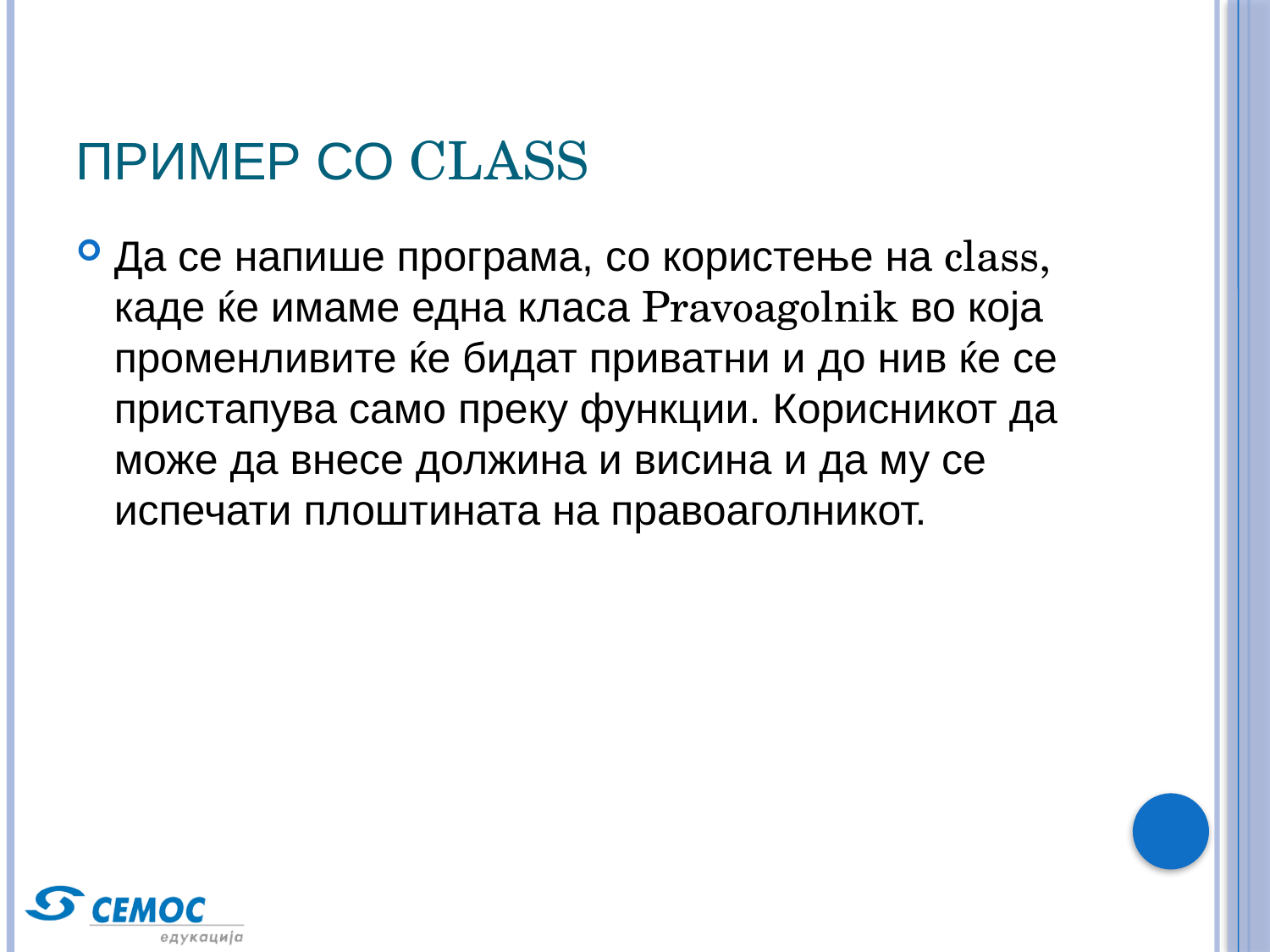

# Пример со class
Да се напише програма, со користење на class, каде ќе имаме една класа Pravoagolnik во која променливите ќе бидат приватни и до нив ќе се пристапува само преку функции. Корисникот да може да внесе должина и висина и да му се испечати плоштината на правоаголникот.